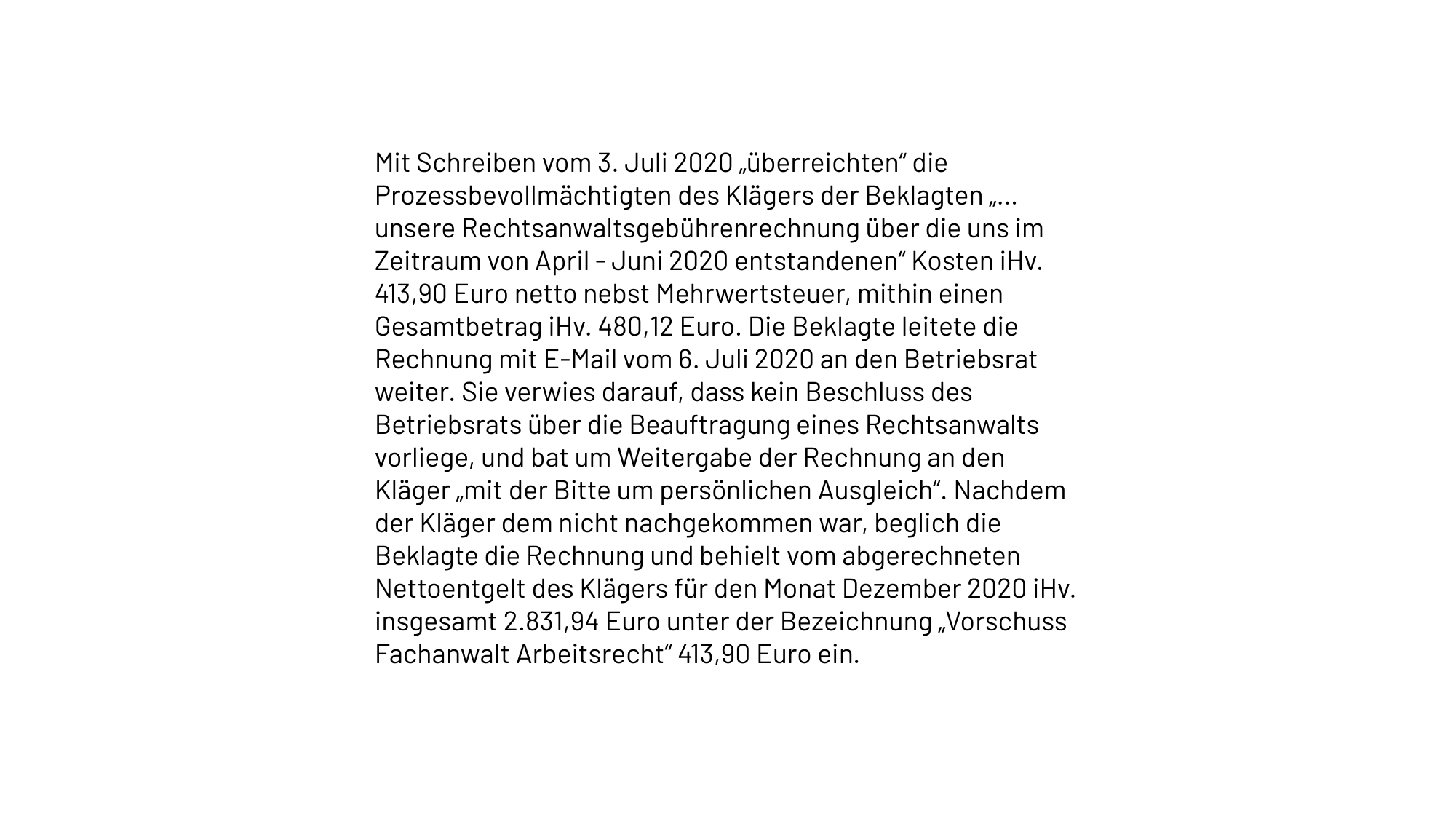

Mit Schreiben vom 3. Juli 2020 „überreichten“ die Prozessbevollmächtigten des Klägers der Beklagten „… unsere Rechtsanwaltsgebührenrechnung über die uns im Zeitraum von April - Juni 2020 entstandenen“ Kosten iHv. 413,90 Euro netto nebst Mehrwertsteuer, mithin einen Gesamtbetrag iHv. 480,12 Euro. Die Beklagte leitete die Rechnung mit E-Mail vom 6. Juli 2020 an den Betriebsrat weiter. Sie verwies darauf, dass kein Beschluss des Betriebsrats über die Beauftragung eines Rechtsanwalts vorliege, und bat um Weitergabe der Rechnung an den Kläger „mit der Bitte um persönlichen Ausgleich“. Nachdem der Kläger dem nicht nachgekommen war, beglich die Beklagte die Rechnung und behielt vom abgerechneten Nettoentgelt des Klägers für den Monat Dezember 2020 iHv. insgesamt 2.831,94 Euro unter der Bezeichnung „Vorschuss Fachanwalt Arbeitsrecht“ 413,90 Euro ein.